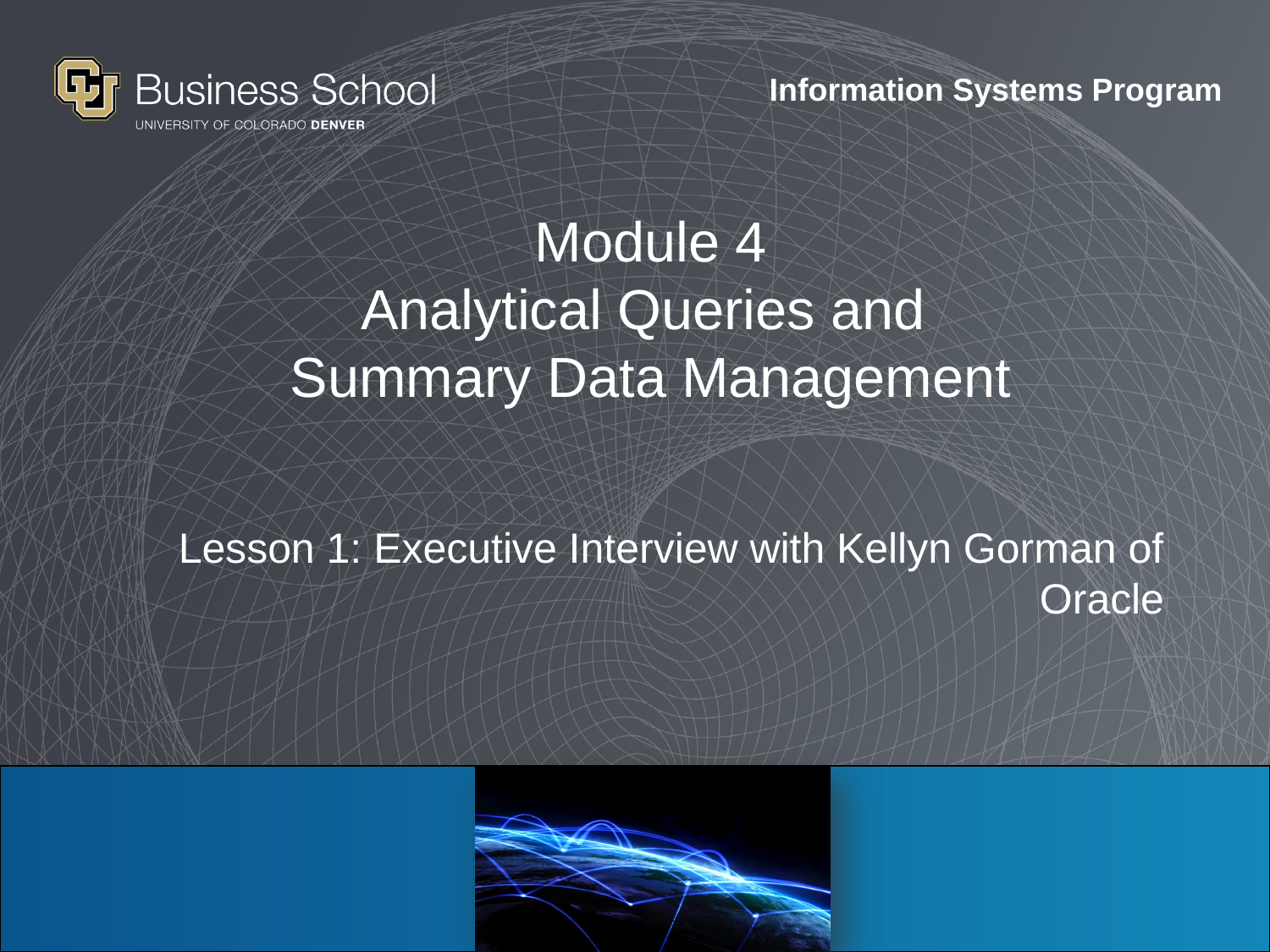

# Module 4 Analytical Queries and Summary Data Management
Lesson 1: Executive Interview with Kellyn Gorman of Oracle